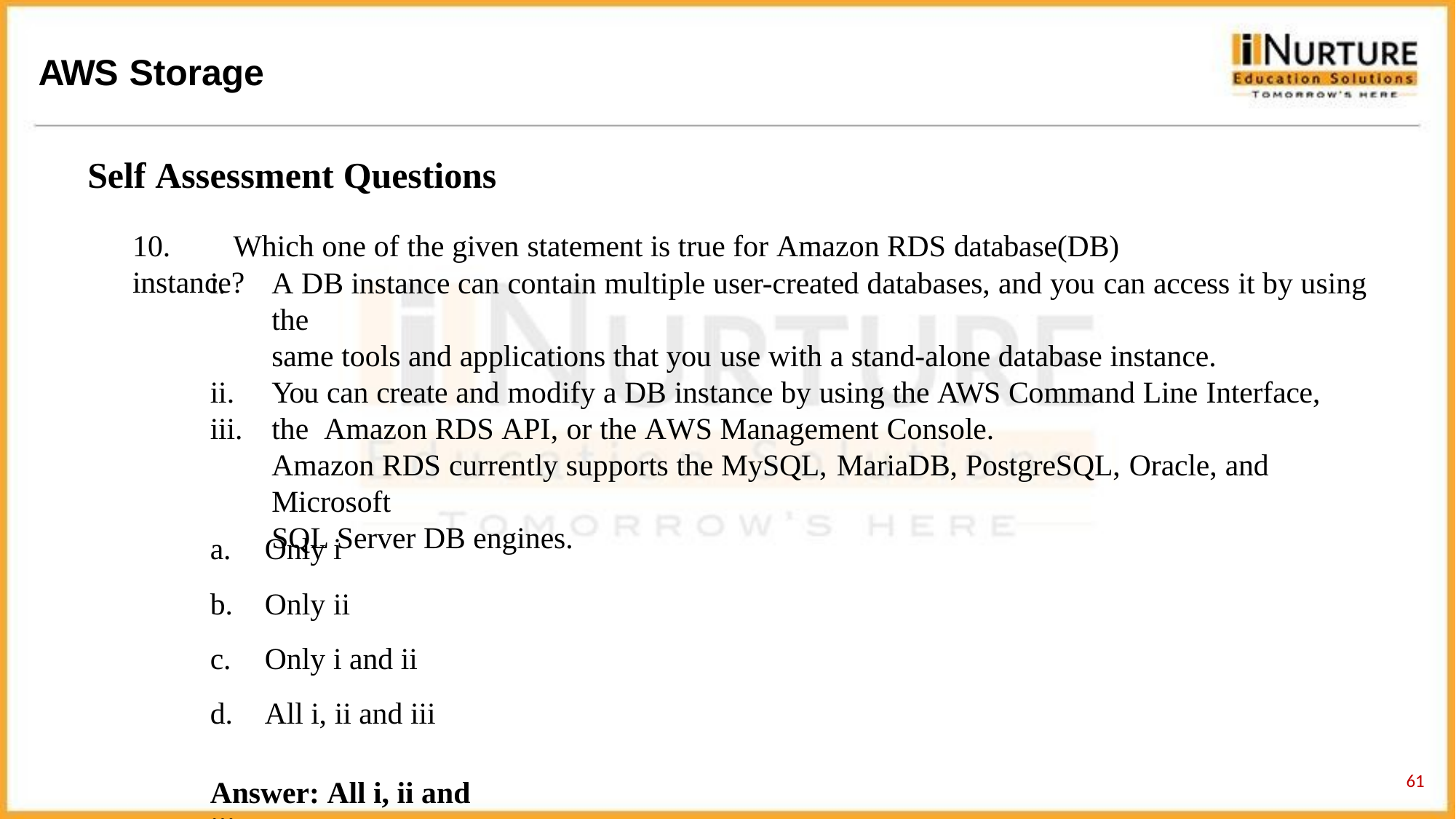

# AWS Storage
Self Assessment Questions
10.	Which one of the given statement is true for Amazon RDS database(DB) instance?
A DB instance can contain multiple user-created databases, and you can access it by using the
same tools and applications that you use with a stand-alone database instance.
You can create and modify a DB instance by using the AWS Command Line Interface, the  Amazon RDS API, or the AWS Management Console.
Amazon RDS currently supports the MySQL, MariaDB, PostgreSQL, Oracle, and Microsoft
SQL Server DB engines.
iii.
Only i
Only ii
Only i and ii
All i, ii and iii
61
Answer: All i, ii and iii